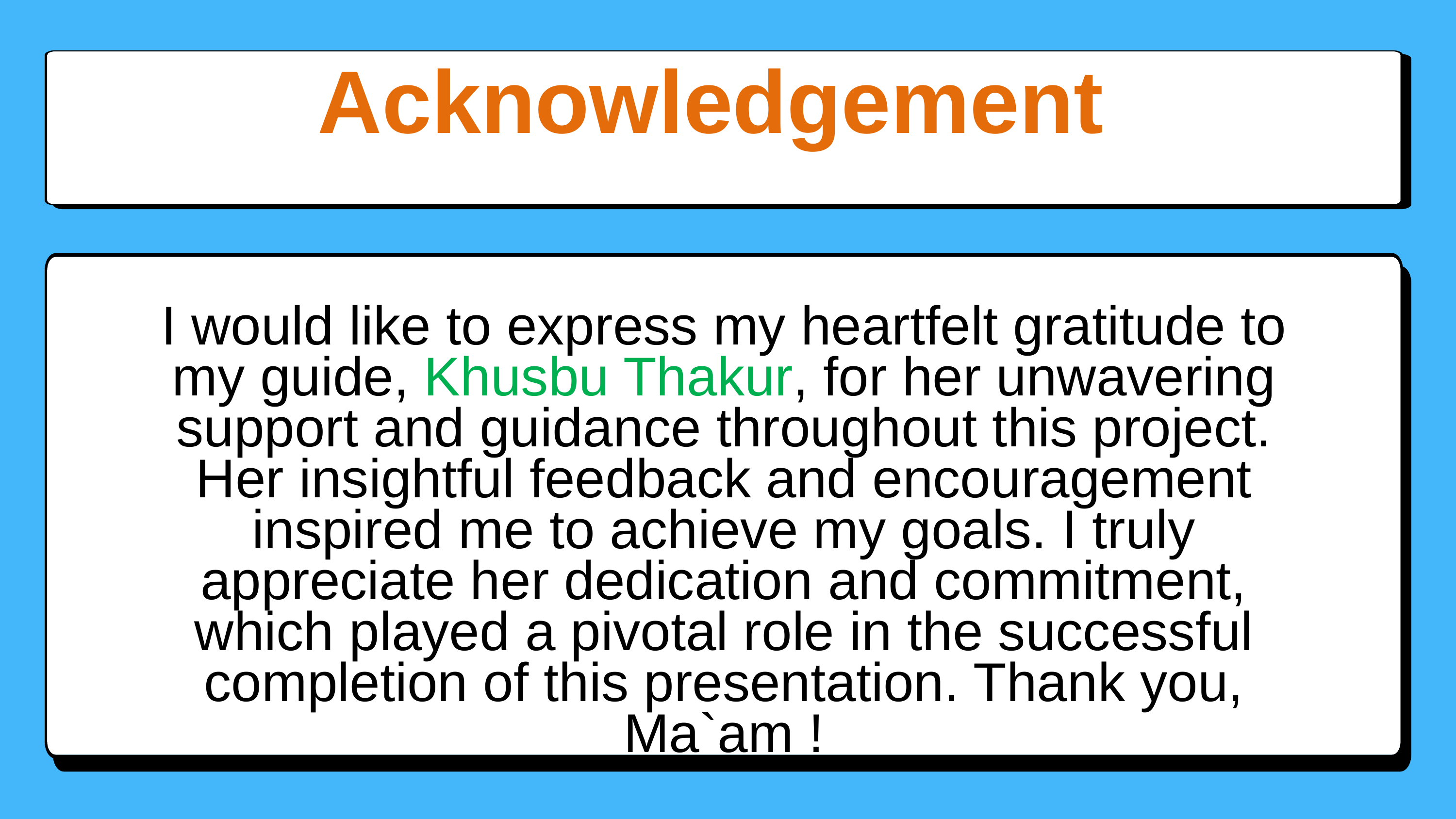

Acknowledgement

I would like to express my heartfelt gratitude to my guide, Khusbu Thakur, for her unwavering support and guidance throughout this project. Her insightful feedback and encouragement inspired me to achieve my goals. I truly appreciate her dedication and commitment, which played a pivotal role in the successful completion of this presentation. Thank you, Ma`am !